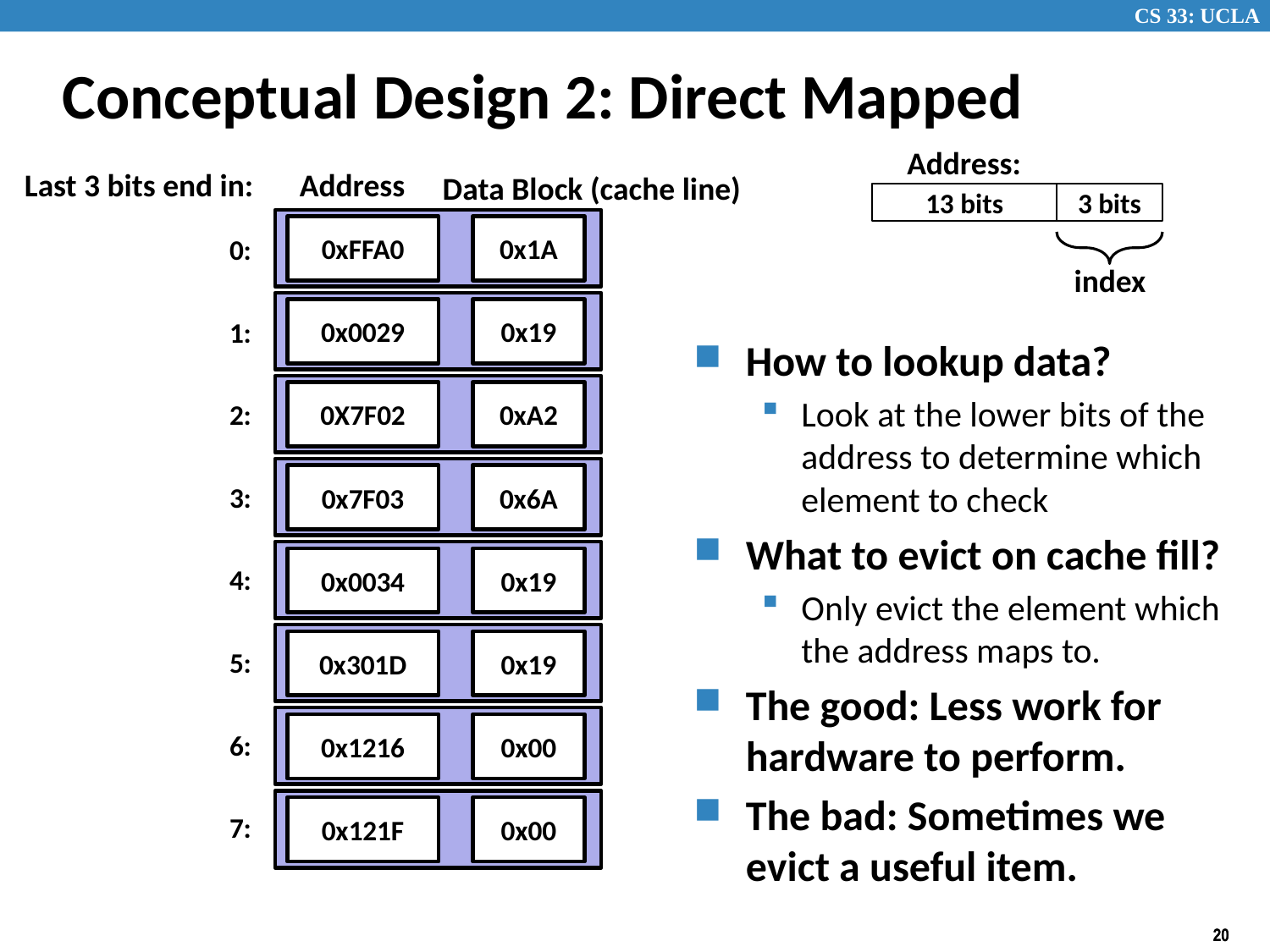

# Conceptual Design 2: Direct Mapped
Address:
Last 3 bits end in:
Address
Data Block (cache line)
13 bits
3 bits

0xFFA0
0x1A
0:

index

0x0029
0x19
1:
How to lookup data?
Look at the lower bits of the address to determine which element to check
What to evict on cache fill?
Only evict the element which the address maps to.
The good: Less work for hardware to perform.
The bad: Sometimes we evict a useful item.

0X7F02
0xA2
2:

0x7F03
0x6A
3:

0x0034
0x19
4:

0x301D
0x19
5:

0x1216
0x00
6:

0x121F
0x00
7: